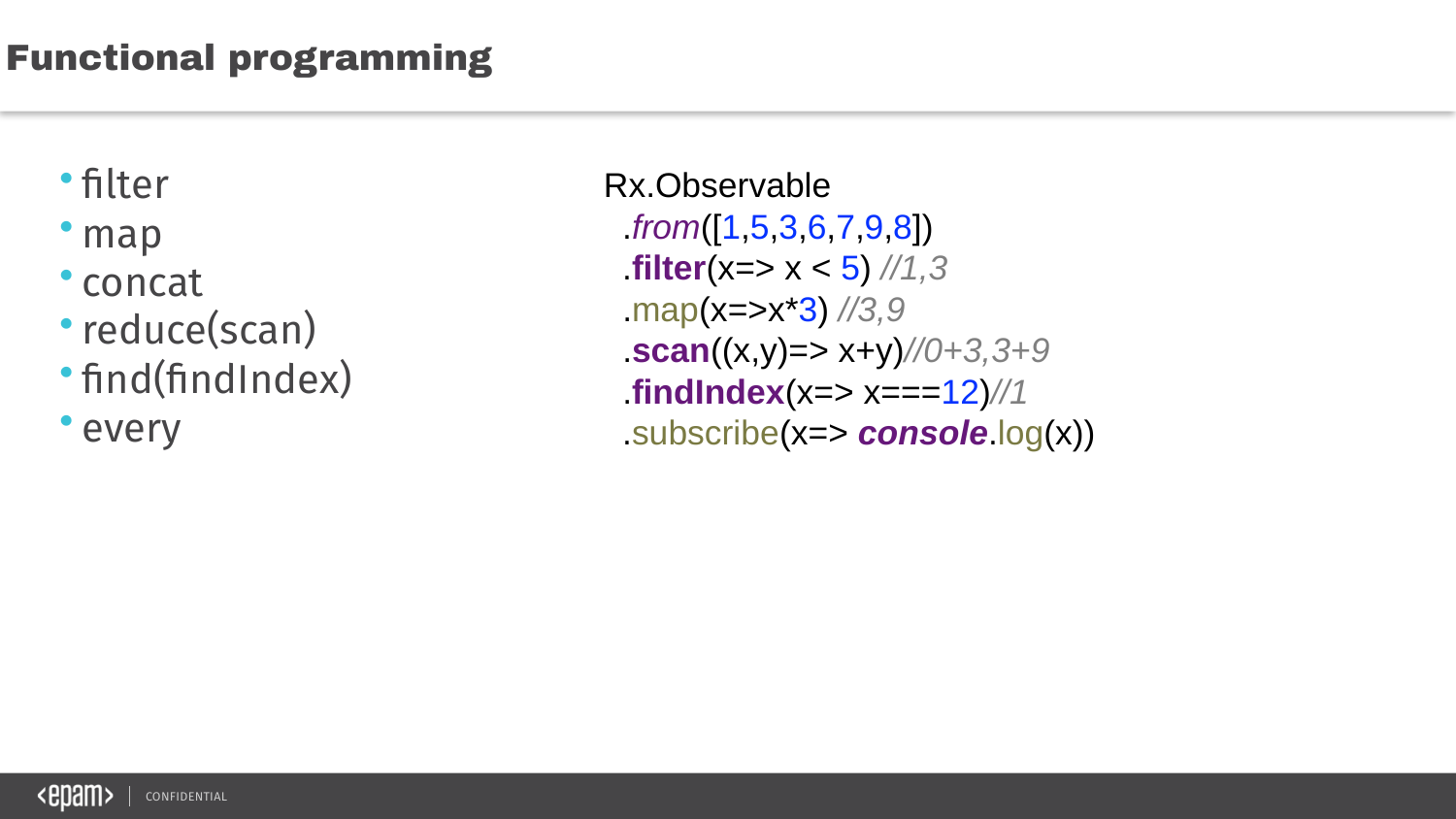

Functional programming
filter
map
concat
reduce(scan)
find(findIndex)
every
Rx.Observable
  .from([1,5,3,6,7,9,8])
  .filter(x=> x < 5) //1,3
  .map(x=>x*3) //3,9
  .scan((x,y)=> x+y)//0+3,3+9
  .findIndex(x=> x===12)//1
  .subscribe(x=> console.log(x))
51